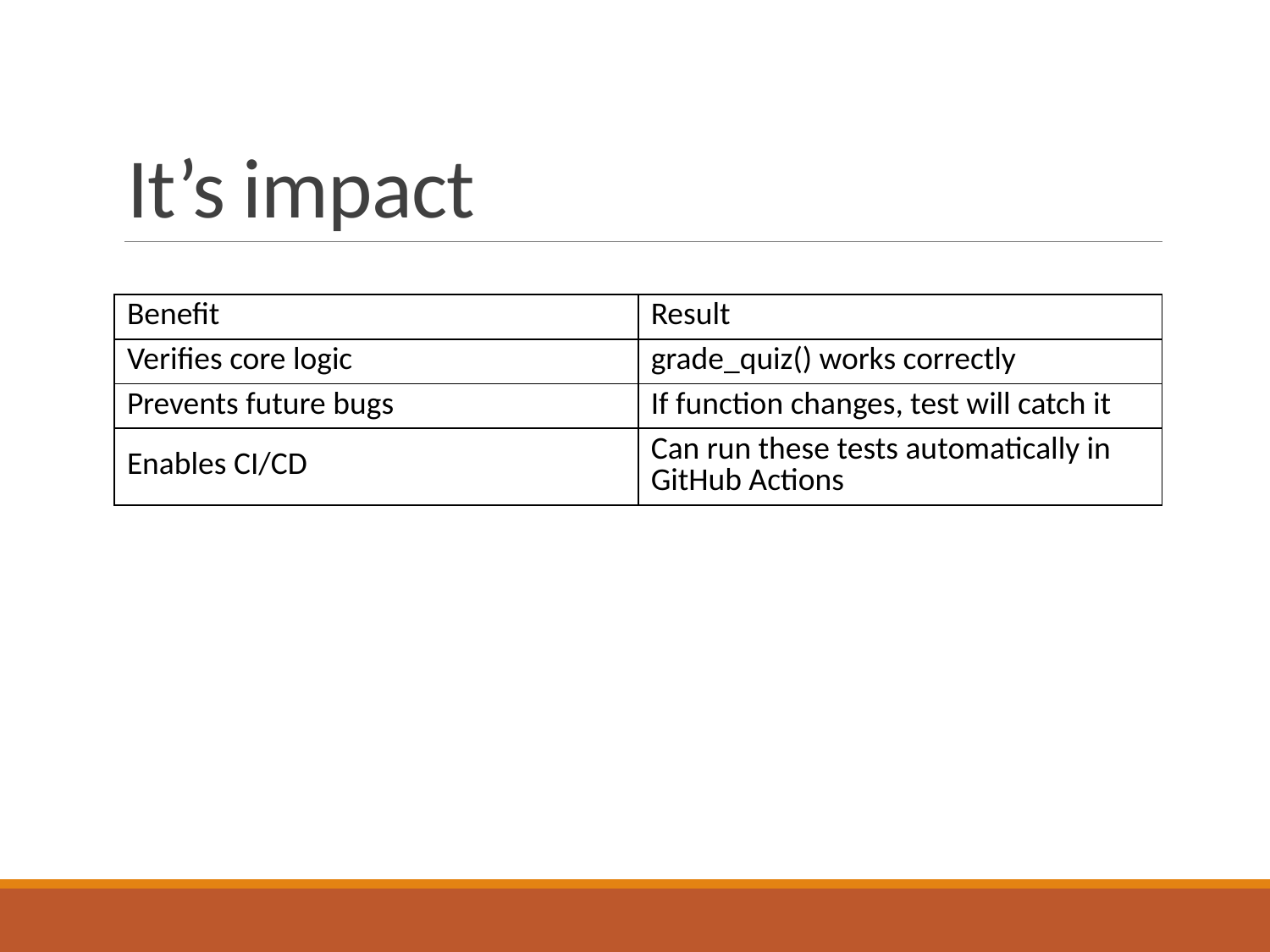

# It’s impact
| Benefit | Result |
| --- | --- |
| Verifies core logic | grade\_quiz() works correctly |
| Prevents future bugs | If function changes, test will catch it |
| Enables CI/CD | Can run these tests automatically in GitHub Actions |